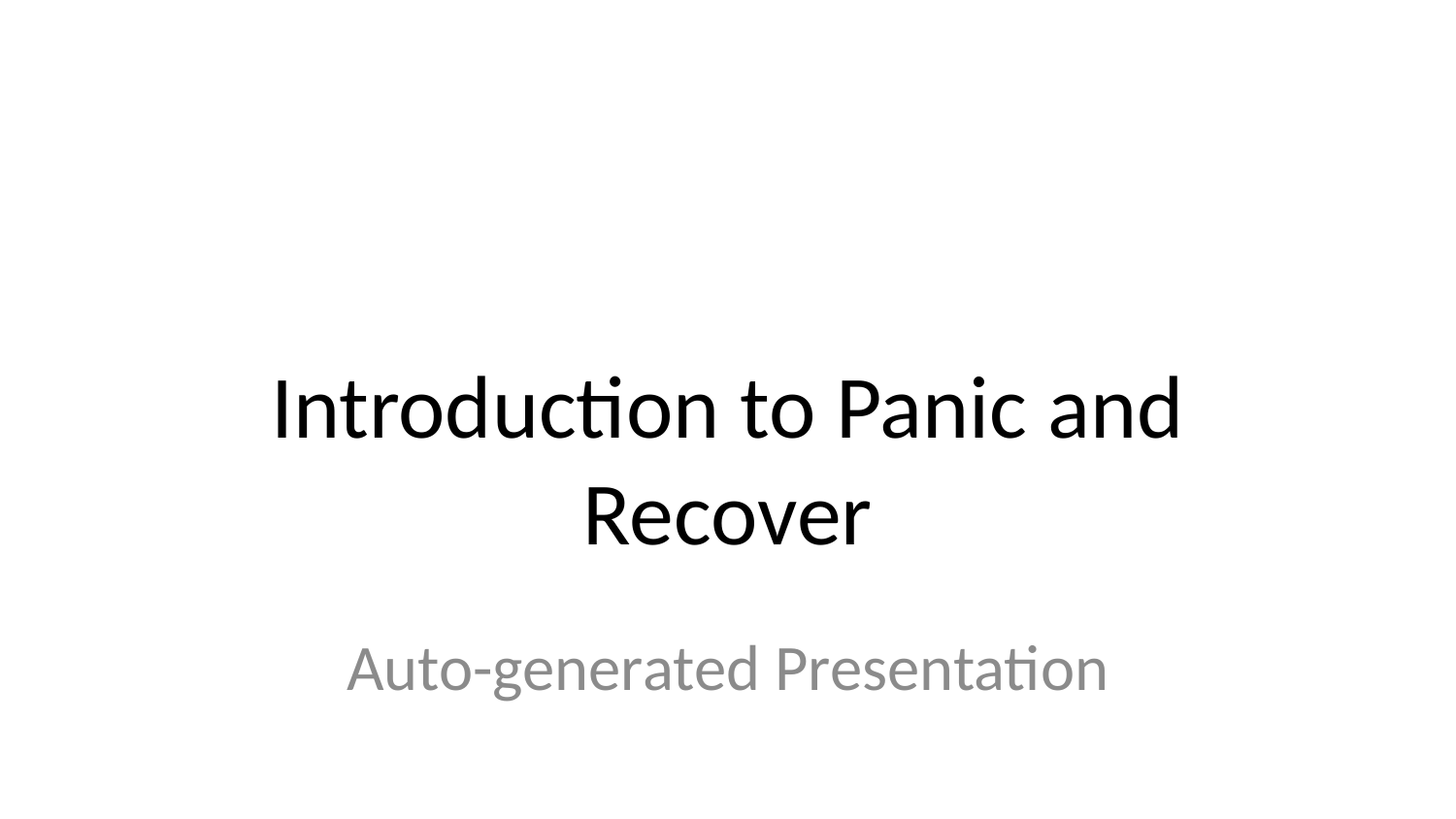

# Introduction to Panic and Recover
Auto-generated Presentation